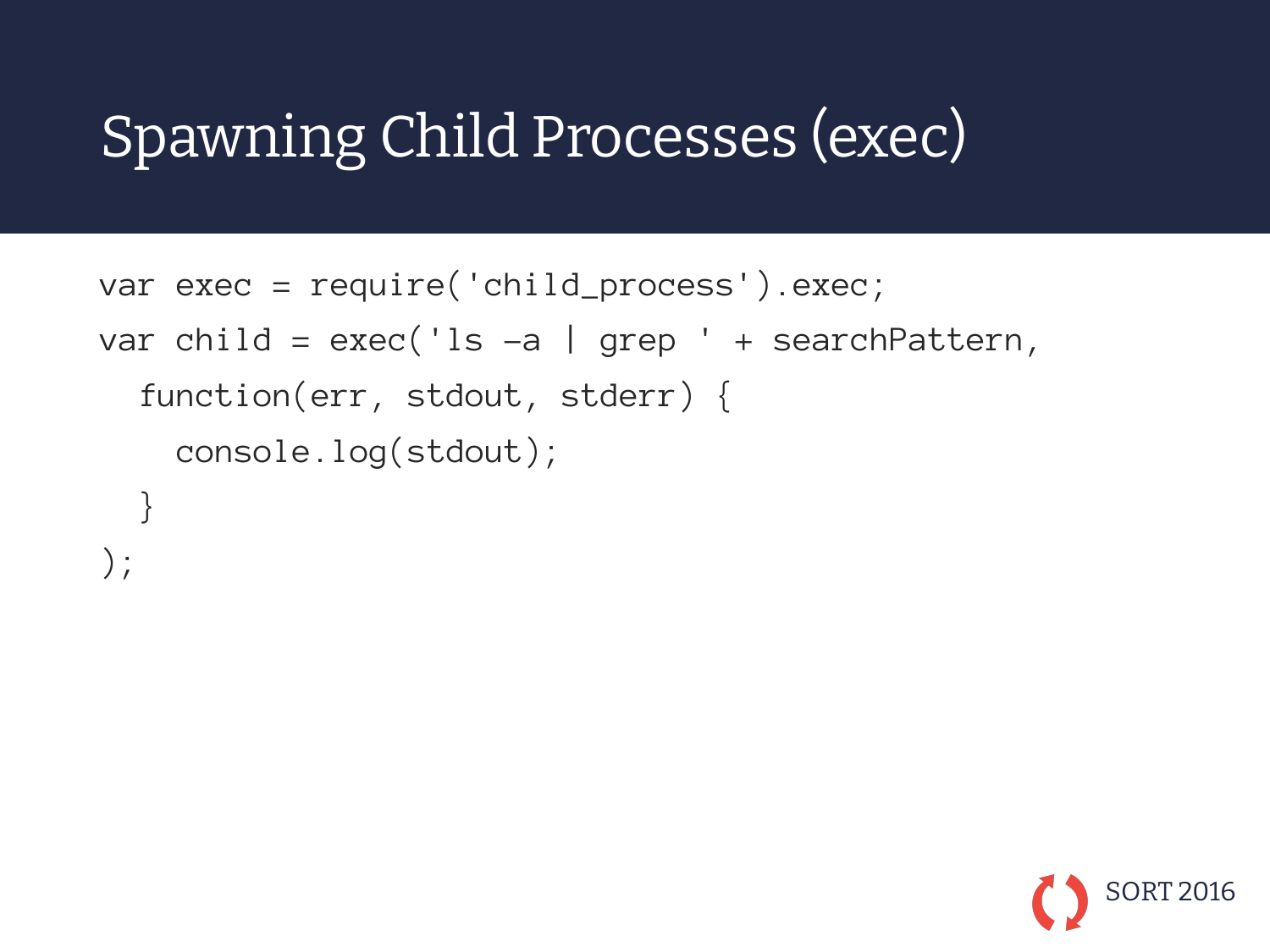

# Spawning Child Processes (exec)
var exec = require('child_process').exec;
var child = exec('ls -a | grep ' + searchPattern,
  function(err, stdout, stderr) {
    console.log(stdout);
  }
);